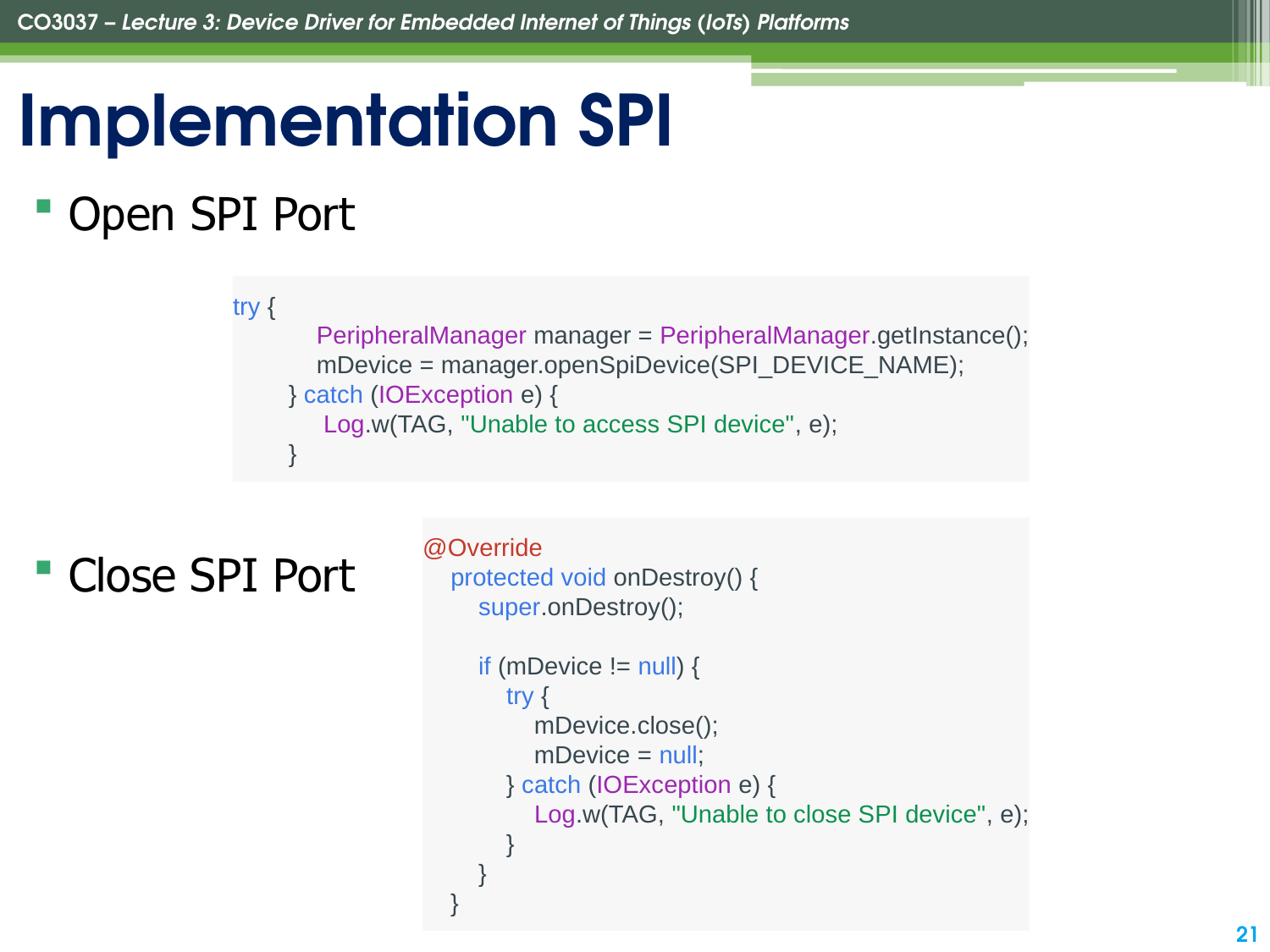

# Implementation SPI
Open SPI Port

Close SPI Port
try {
            PeripheralManager manager = PeripheralManager.getInstance();
            mDevice = manager.openSpiDevice(SPI_DEVICE_NAME);
        } catch (IOException e) {
             Log.w(TAG, "Unable to access SPI device", e);
        }
@Override
    protected void onDestroy() {
        super.onDestroy();
        if (mDevice != null) {
            try {
                mDevice.close();
                mDevice = null;
            } catch (IOException e) {
                Log.w(TAG, "Unable to close SPI device", e);
            }
        }
    }